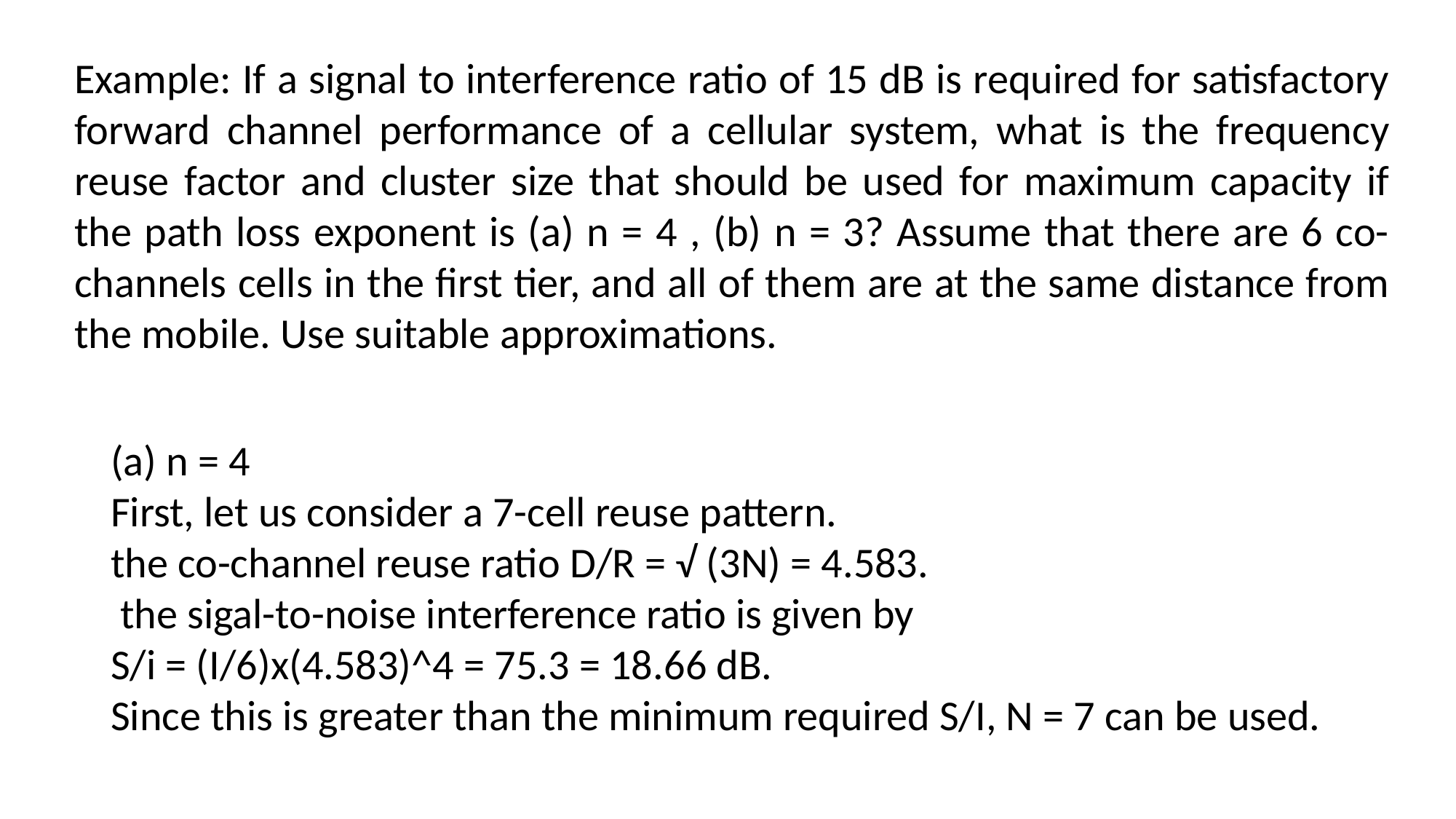

Example: If a signal to interference ratio of 15 dB is required for satisfactory forward channel performance of a cellular system, what is the frequency reuse factor and cluster size that should be used for maximum capacity if the path loss exponent is (a) n = 4 , (b) n = 3? Assume that there are 6 co-channels cells in the first tier, and all of them are at the same distance from the mobile. Use suitable approximations.
(a) n = 4
First, let us consider a 7-cell reuse pattern.
the co-channel reuse ratio D/R = √ (3N) = 4.583.
 the sigal-to-noise interference ratio is given by
S/i = (I/6)x(4.583)^4 = 75.3 = 18.66 dB.
Since this is greater than the minimum required S/I, N = 7 can be used.